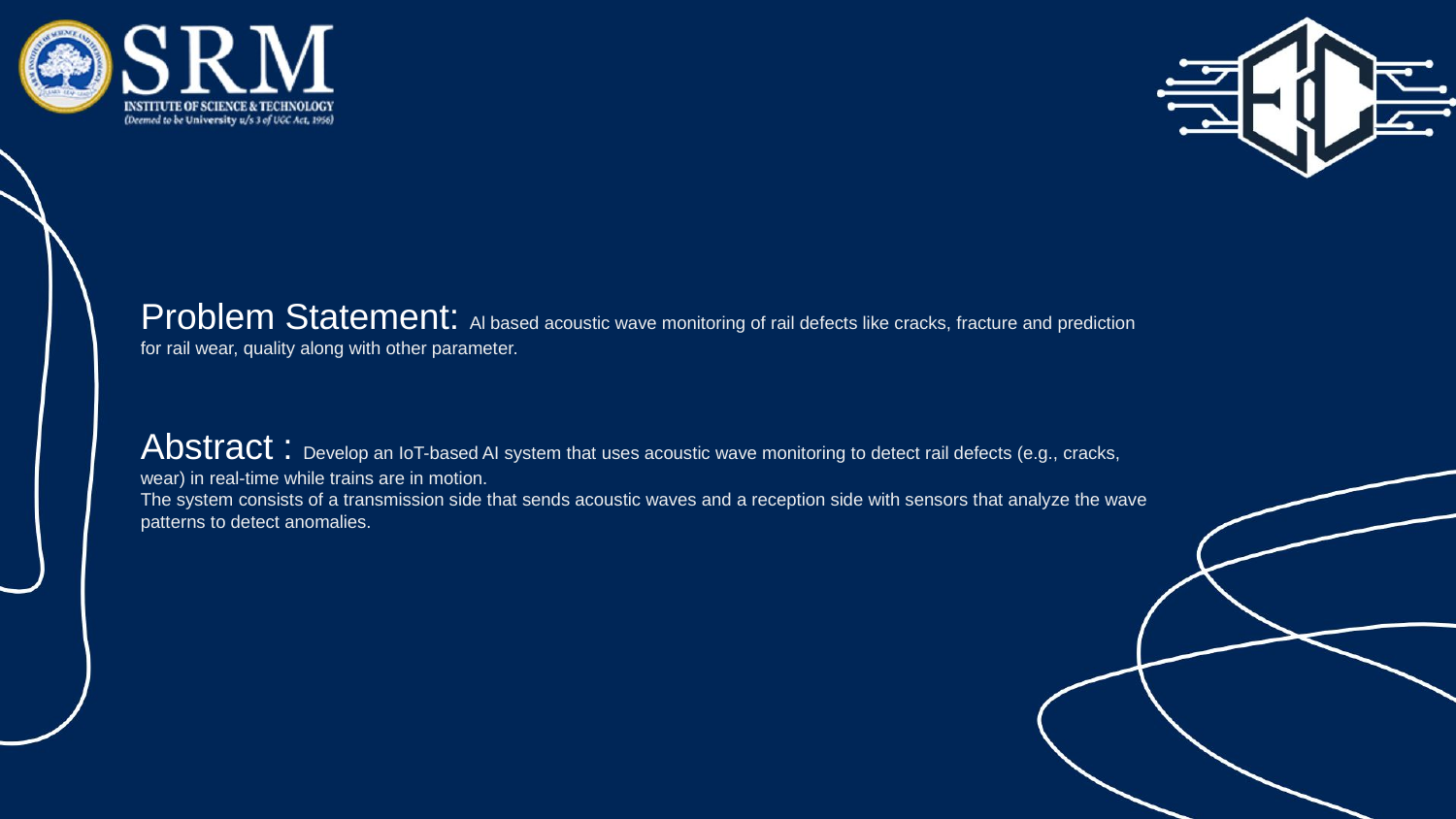

# Problem Statement: Al based acoustic wave monitoring of rail defects like cracks, fracture and prediction for rail wear, quality along with other parameter.

Abstract : Develop an IoT-based AI system that uses acoustic wave monitoring to detect rail defects (e.g., cracks, wear) in real-time while trains are in motion.
The system consists of a transmission side that sends acoustic waves and a reception side with sensors that analyze the wave patterns to detect anomalies.